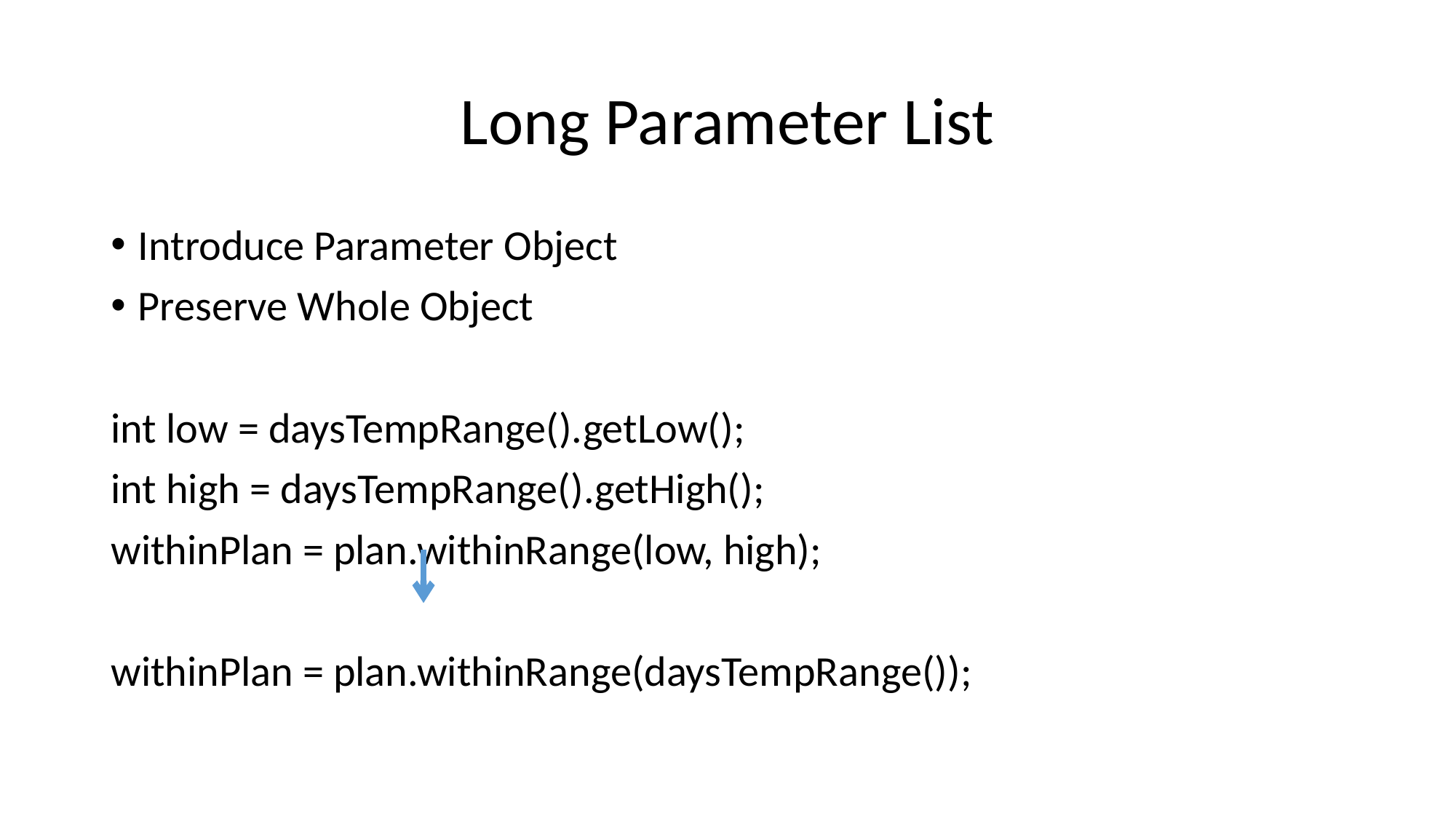

# Long Parameter List
Introduce Parameter Object
Preserve Whole Object

int low = daysTempRange().getLow();
int high = daysTempRange().getHigh();
withinPlan = plan.withinRange(low, high);

withinPlan = plan.withinRange(daysTempRange());